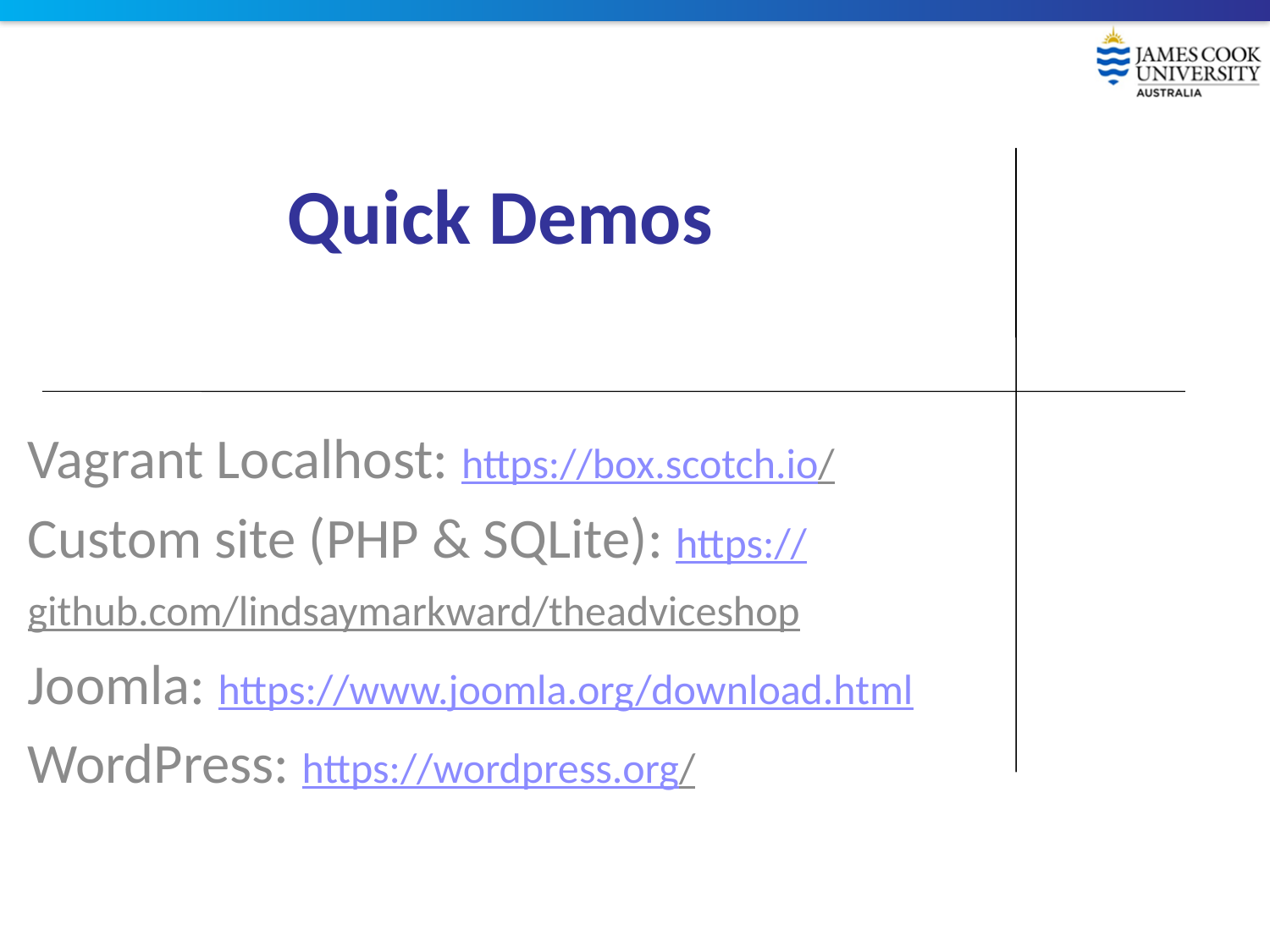

# Quick Demos
Vagrant Localhost: https://box.scotch.io/
Custom site (PHP & SQLite): https://github.com/lindsaymarkward/theadviceshop
Joomla: https://www.joomla.org/download.html
WordPress: https://wordpress.org/